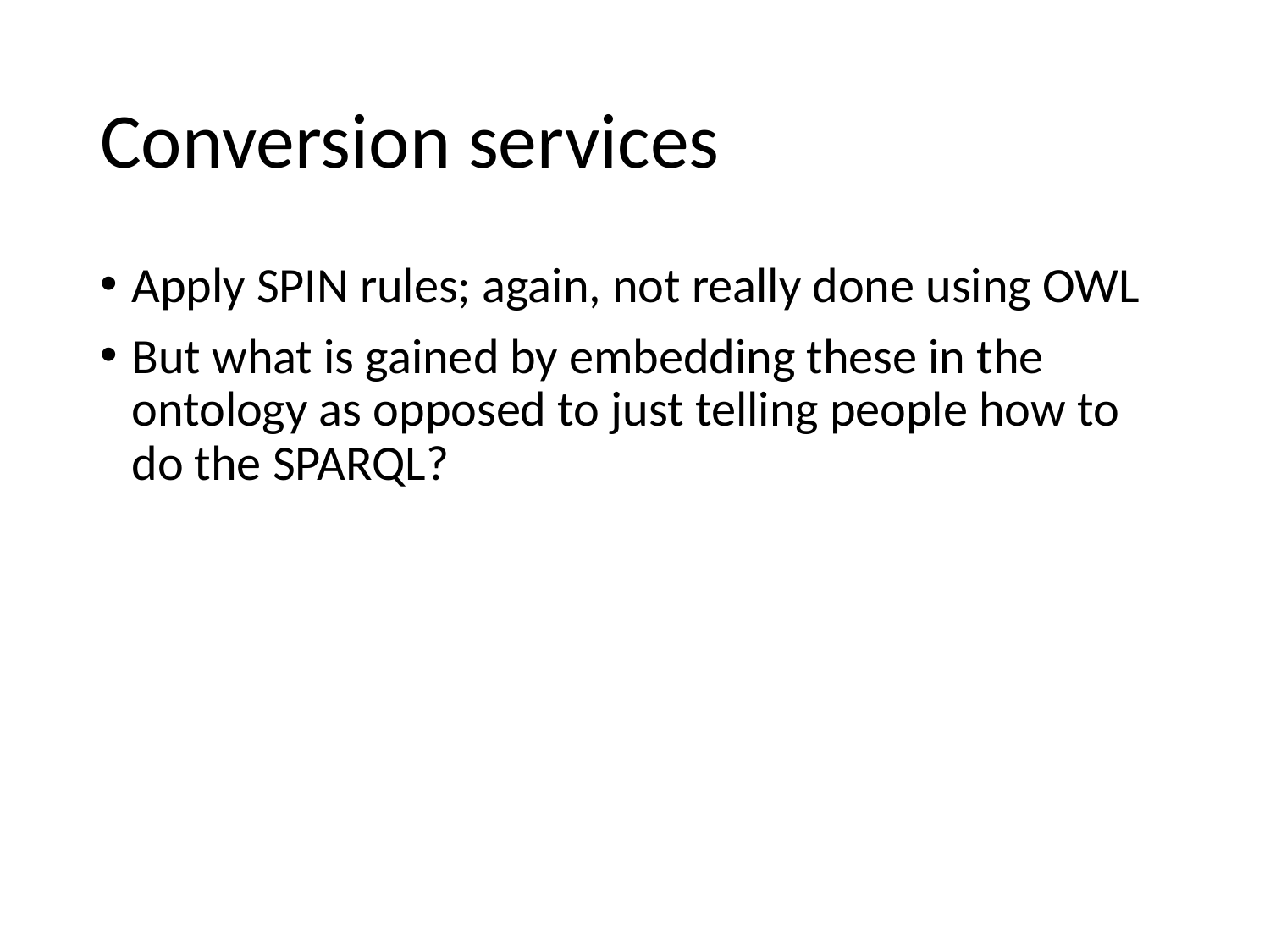

# Conversion services
Apply SPIN rules; again, not really done using OWL
But what is gained by embedding these in the ontology as opposed to just telling people how to do the SPARQL?